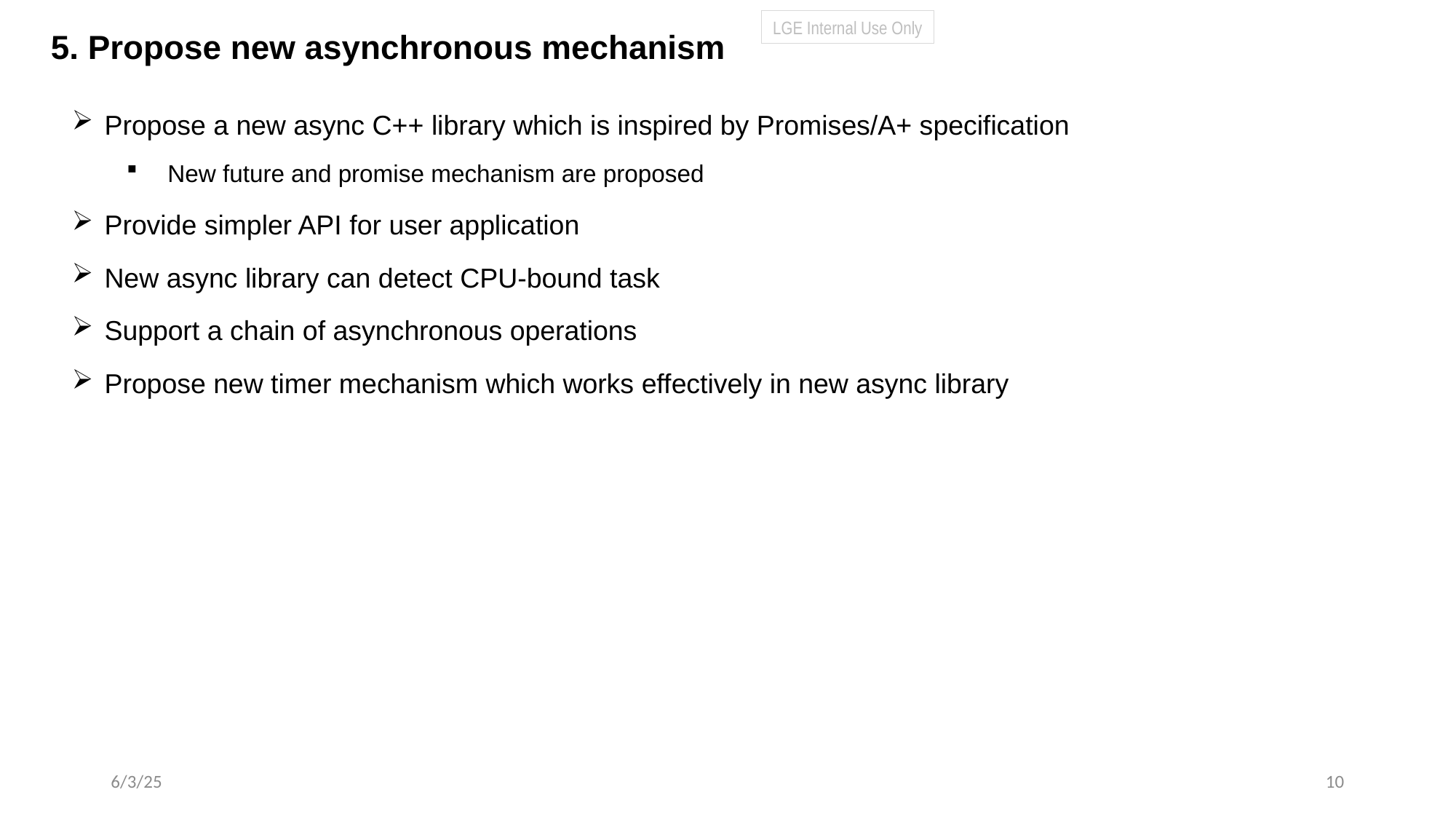

LGE Internal Use Only
# 5. Propose new asynchronous mechanism
Propose a new async C++ library which is inspired by Promises/A+ specification
New future and promise mechanism are proposed
Provide simpler API for user application
New async library can detect CPU-bound task
Support a chain of asynchronous operations
Propose new timer mechanism which works effectively in new async library

6/3/25
10